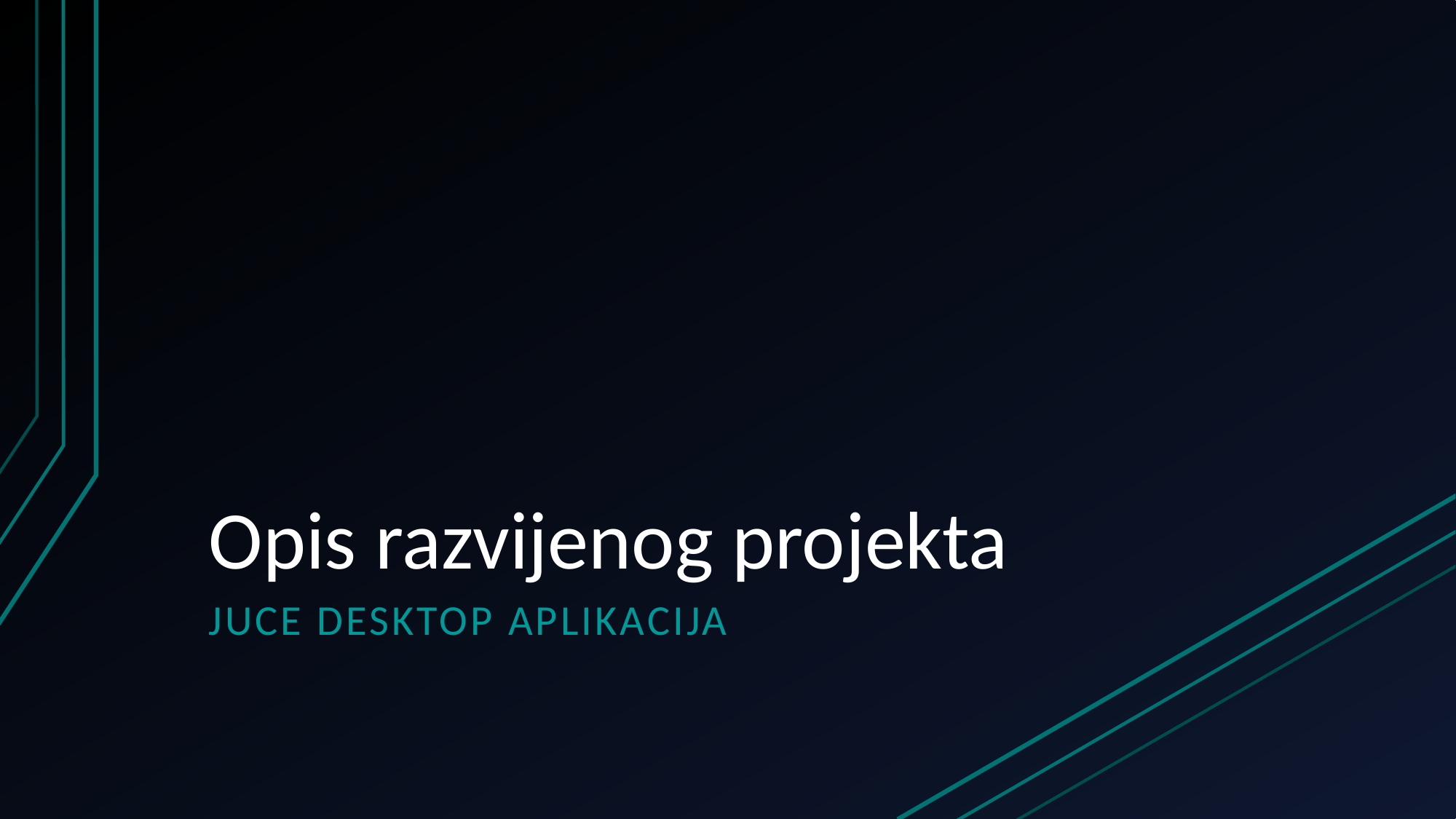

# Opis razvijenog projekta
Juce desktop aplikacija